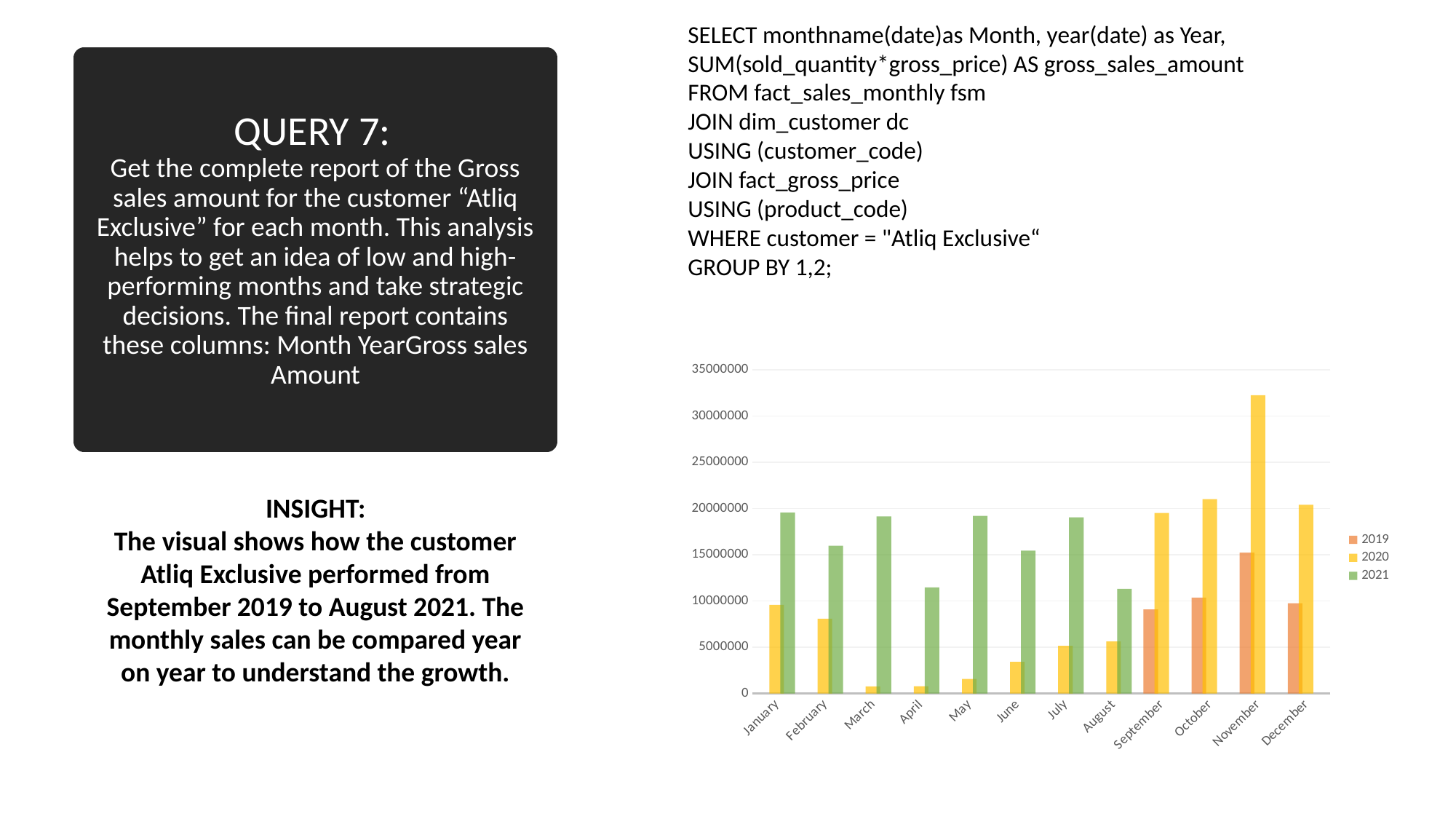

SELECT monthname(date)as Month, year(date) as Year, SUM(sold_quantity*gross_price) AS gross_sales_amount
FROM fact_sales_monthly fsm
JOIN dim_customer dc
USING (customer_code)
JOIN fact_gross_price
USING (product_code)
WHERE customer = "Atliq Exclusive“
GROUP BY 1,2;
# QUERY 7: Get the complete report of the Gross sales amount for the customer “Atliq Exclusive” for each month. This analysis helps to get an idea of low and high-performing months and take strategic decisions. The final report contains these columns: Month YearGross sales Amount

### Chart

| Category | 2019 | 2020 | 2021 |
|---|---|---|---|
| January | None | 9584951.9393 | 19570701.7102 |
| February | None | 8083995.5479 | 15986603.8883 |
| March | None | 766976.4531 | 19149624.9239 |
| April | None | 800071.9543 | 11483530.3032 |
| May | None | 1586964.4768 | 19204309.4095 |
| June | None | 3429736.5712 | 15457579.6626 |
| July | None | 5151815.402 | 19044968.8164 |
| August | None | 5638281.8287 | 11324548.3409 |
| September | 9092670.3392 | 19530271.3028 | None |
| October | 10378637.5961 | 21016218.2095 | None |
| November | 15231894.9669 | 32247289.7946 | None |
| December | 9755795.0577 | 20409063.1769 | None |
INSIGHT:
The visual shows how the customer Atliq Exclusive performed from September 2019 to August 2021. The monthly sales can be compared year on year to understand the growth.